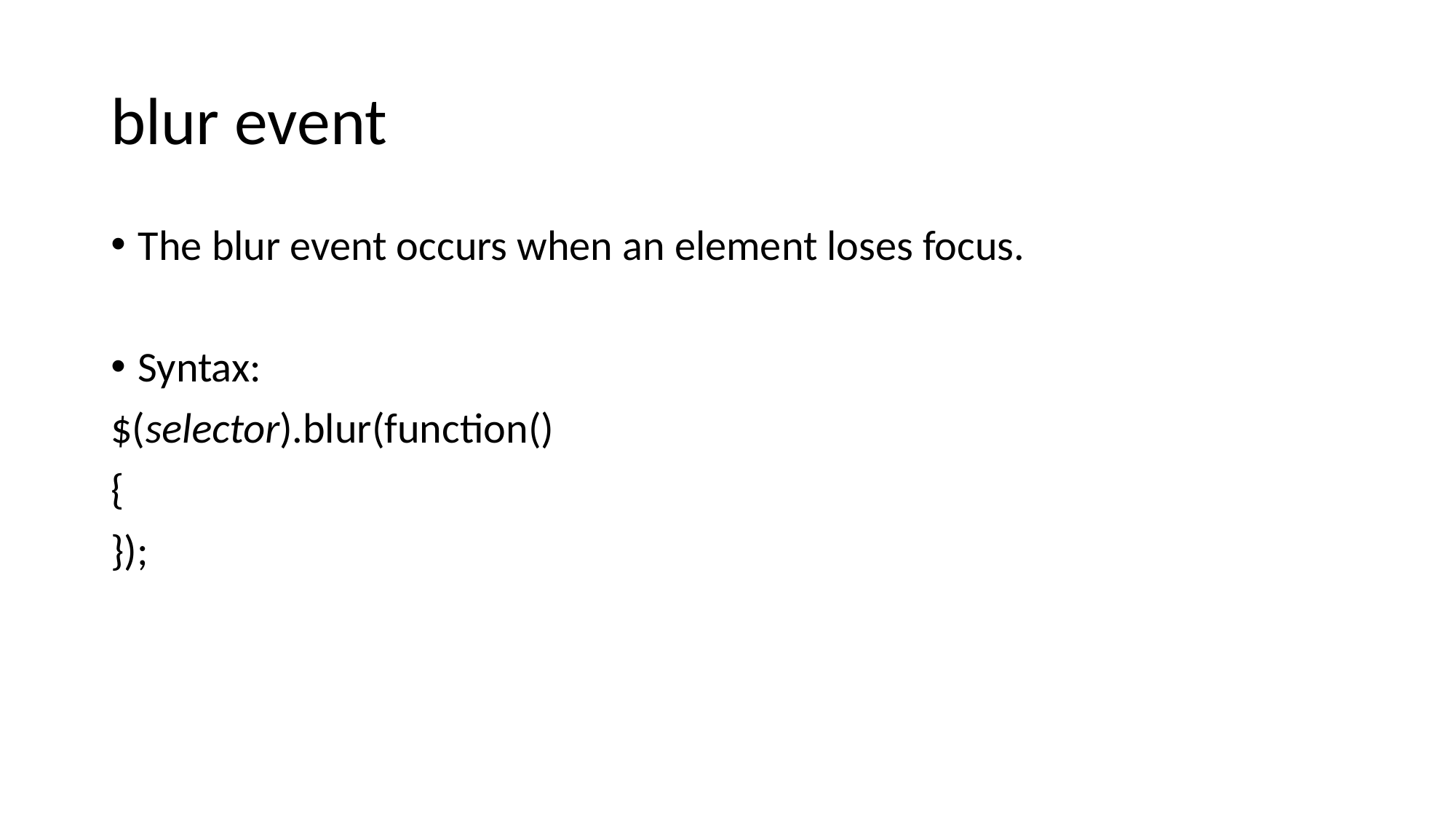

# blur event
The blur event occurs when an element loses focus.

Syntax:
$(selector).blur(function()
{
});